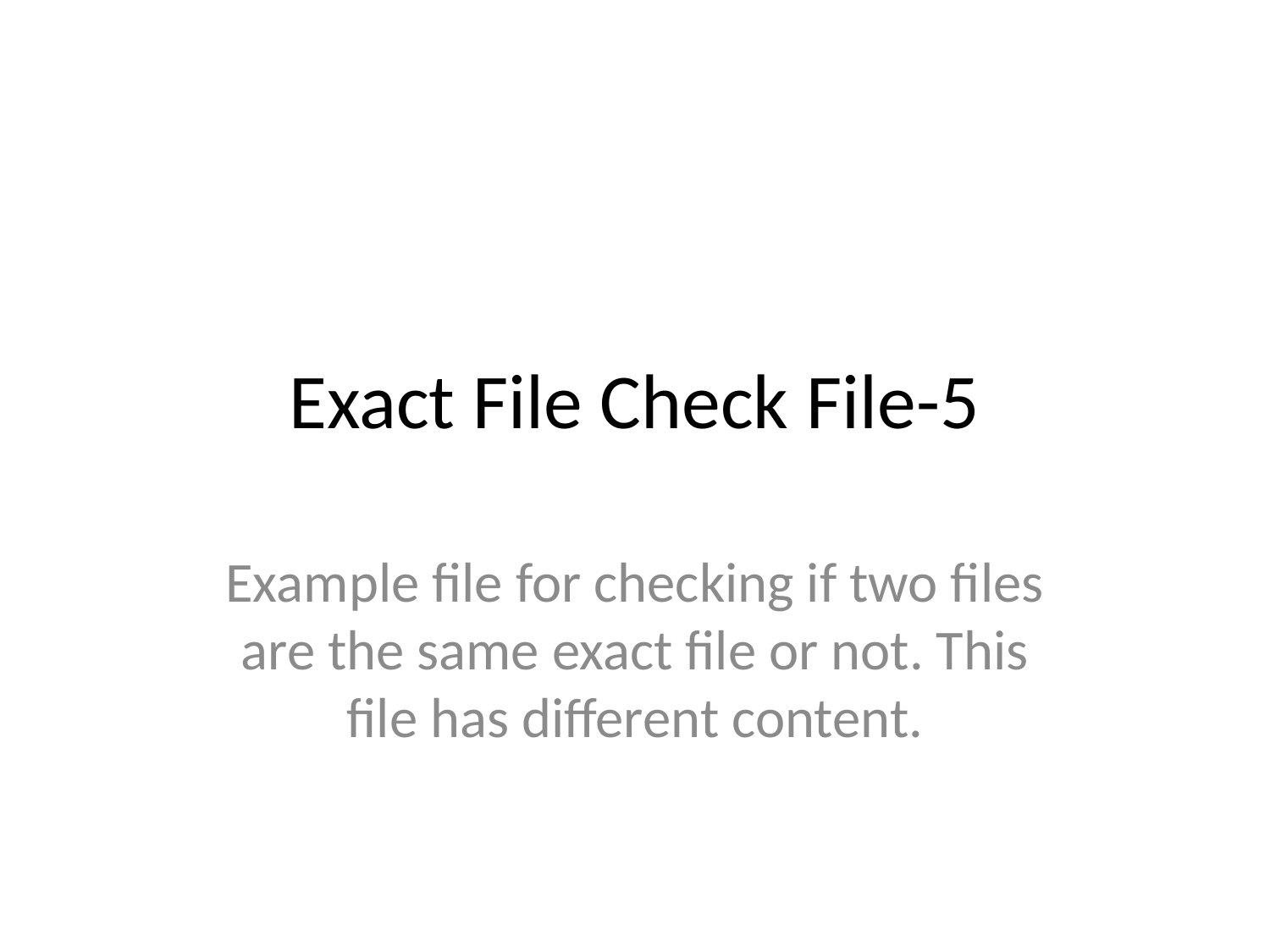

# Exact File Check File-5
Example file for checking if two files are the same exact file or not. This file has different content.